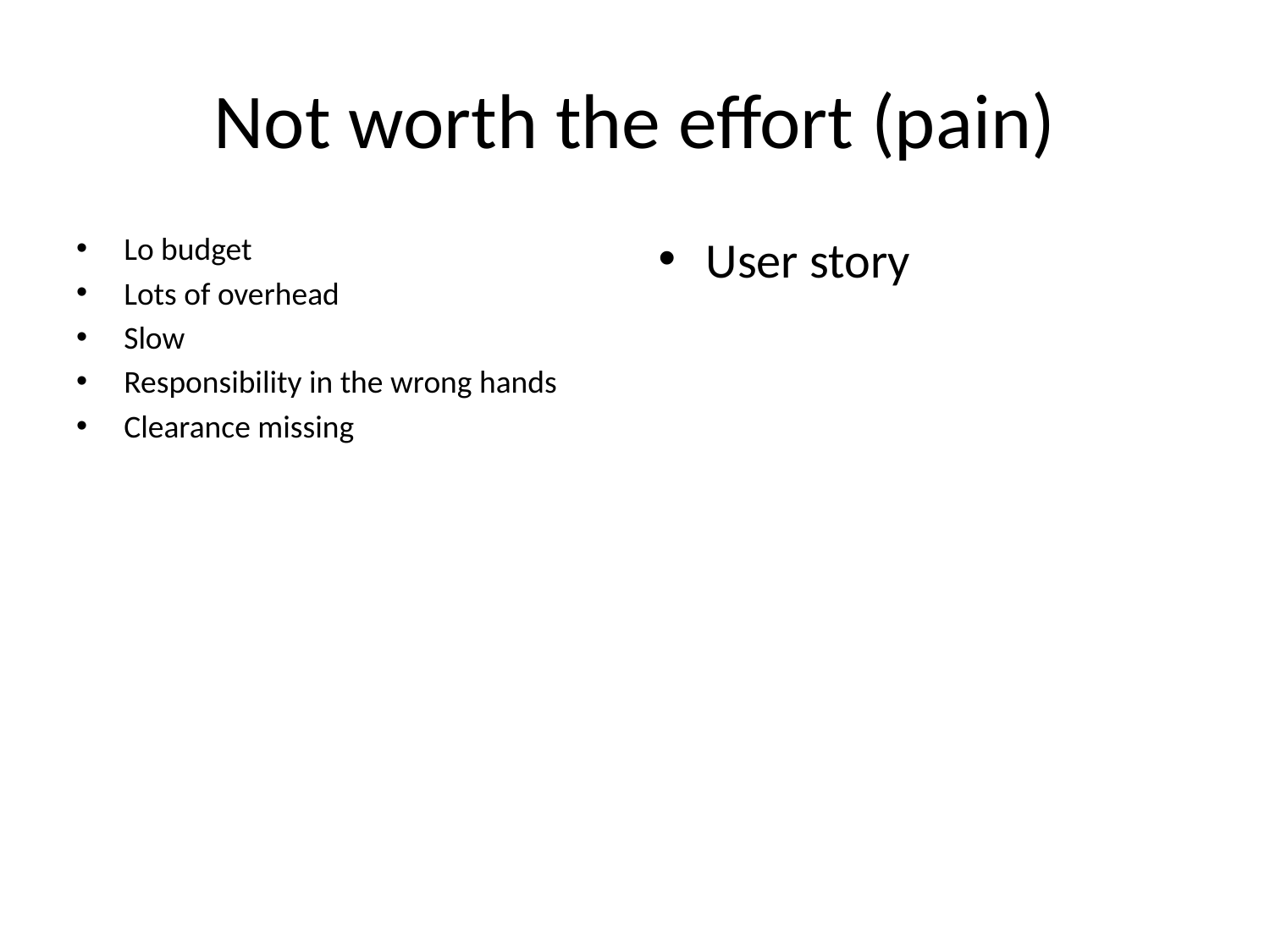

# Not worth the effort (pain)
Lo budget
Lots of overhead
Slow
Responsibility in the wrong hands
Clearance missing

User story